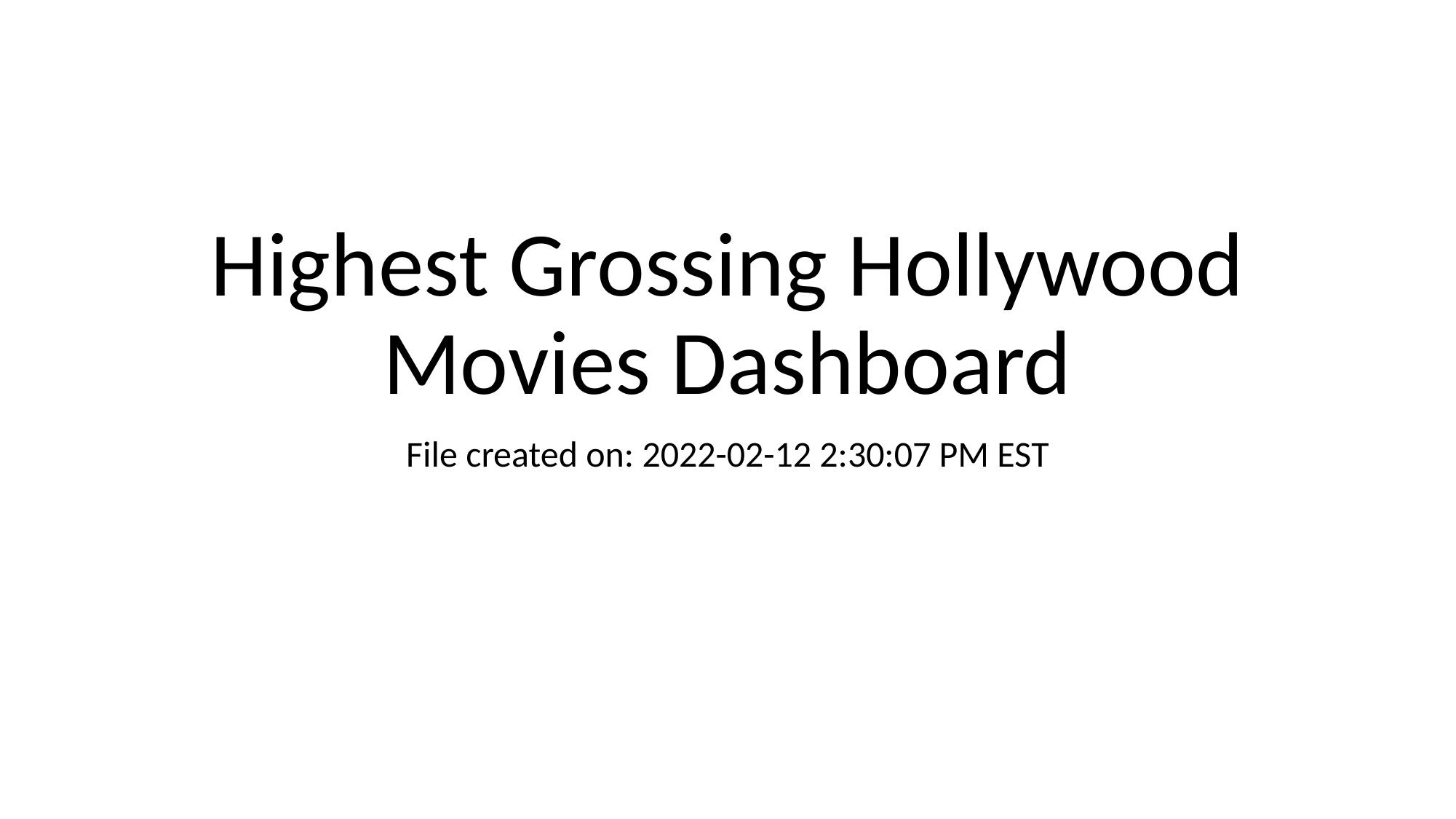

# Highest Grossing Hollywood Movies Dashboard
File created on: 2022-02-12 2:30:07 PM EST